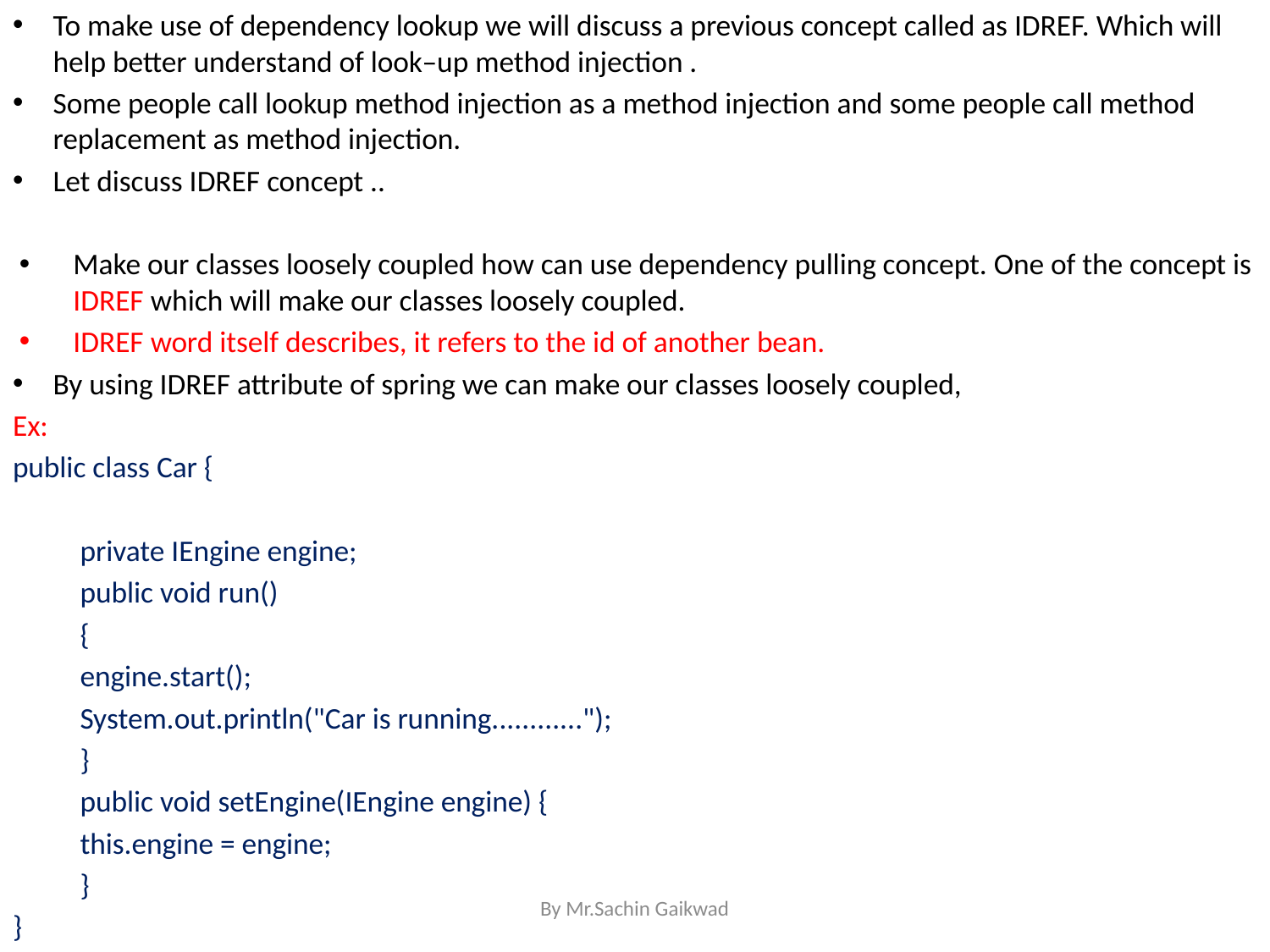

To make use of dependency lookup we will discuss a previous concept called as IDREF. Which will help better understand of look–up method injection .
Some people call lookup method injection as a method injection and some people call method replacement as method injection.
Let discuss IDREF concept ..

Make our classes loosely coupled how can use dependency pulling concept. One of the concept is IDREF which will make our classes loosely coupled.
IDREF word itself describes, it refers to the id of another bean.
By using IDREF attribute of spring we can make our classes loosely coupled,
Ex:
public class Car {

	private IEngine engine;
	public void run()
	{
		engine.start();
		System.out.println("Car is running............");
	}
	public void setEngine(IEngine engine) {
		this.engine = engine;
	}
}

By Mr.Sachin Gaikwad